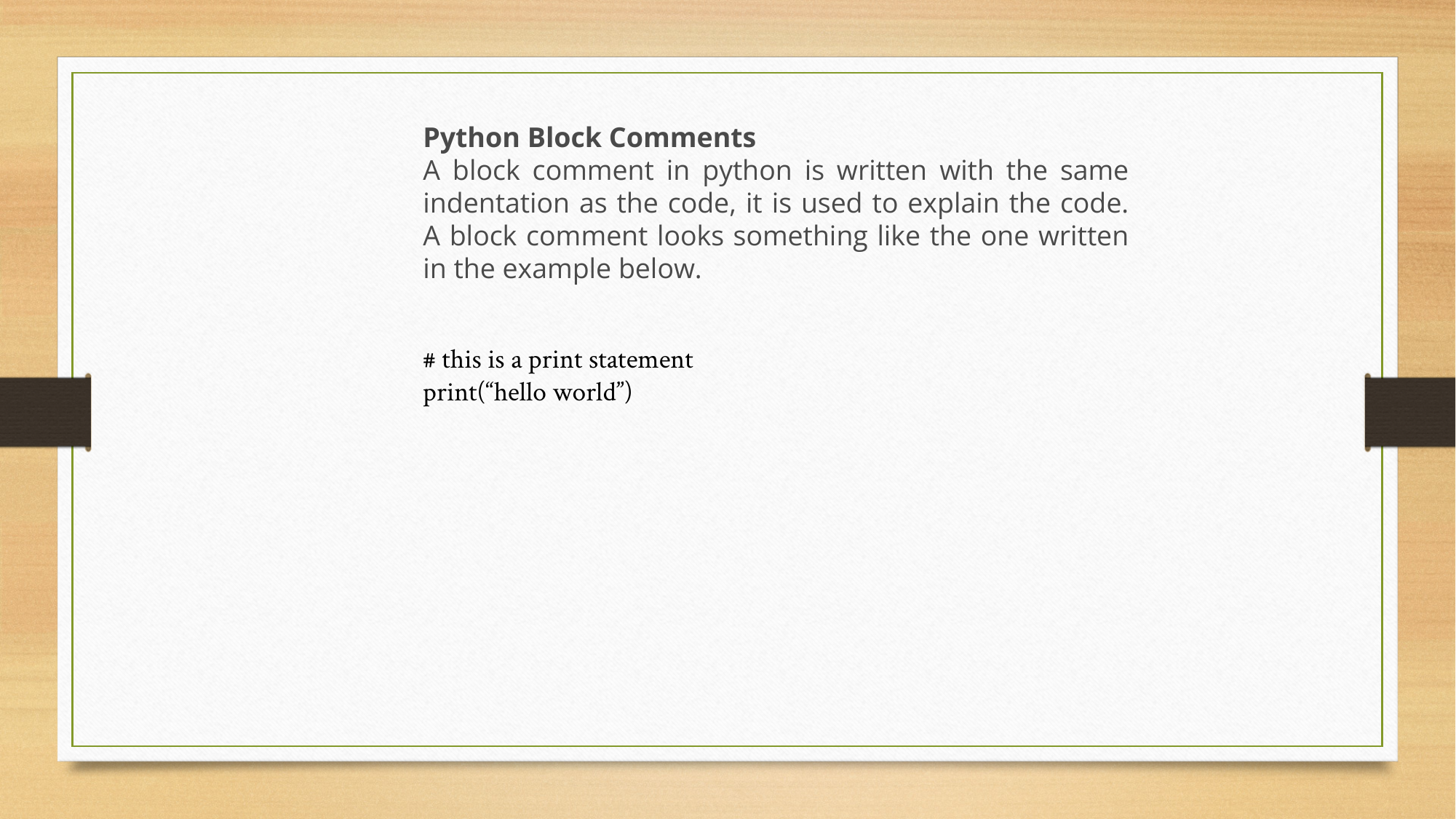

Python Block Comments
A block comment in python is written with the same indentation as the code, it is used to explain the code. A block comment looks something like the one written in the example below.
# this is a print statement
print(“hello world”)